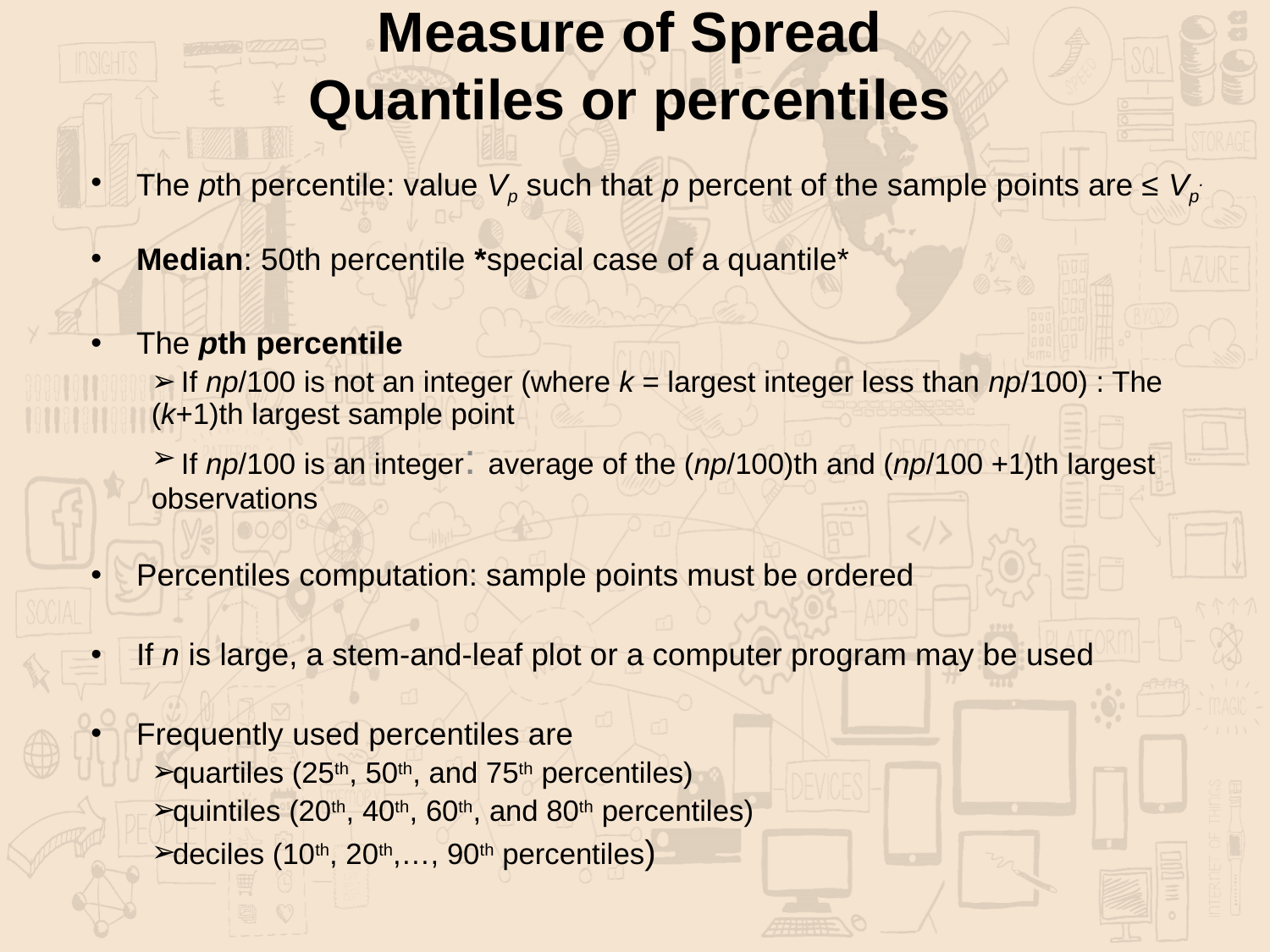

# Measure of Spread Quantiles or percentiles
The pth percentile: value Vp such that p percent of the sample points are ≤ Vp.

Median: 50th percentile *special case of a quantile*

The pth percentile
 If np/100 is not an integer (where k = largest integer less than np/100) : The (k+1)th largest sample point
 If np/100 is an integer: average of the (np/100)th and (np/100 +1)th largest observations

Percentiles computation: sample points must be ordered

If n is large, a stem-and-leaf plot or a computer program may be used

Frequently used percentiles are
quartiles (25th, 50th, and 75th percentiles)
quintiles (20th, 40th, 60th, and 80th percentiles)
deciles (10th, 20th,…, 90th percentiles)